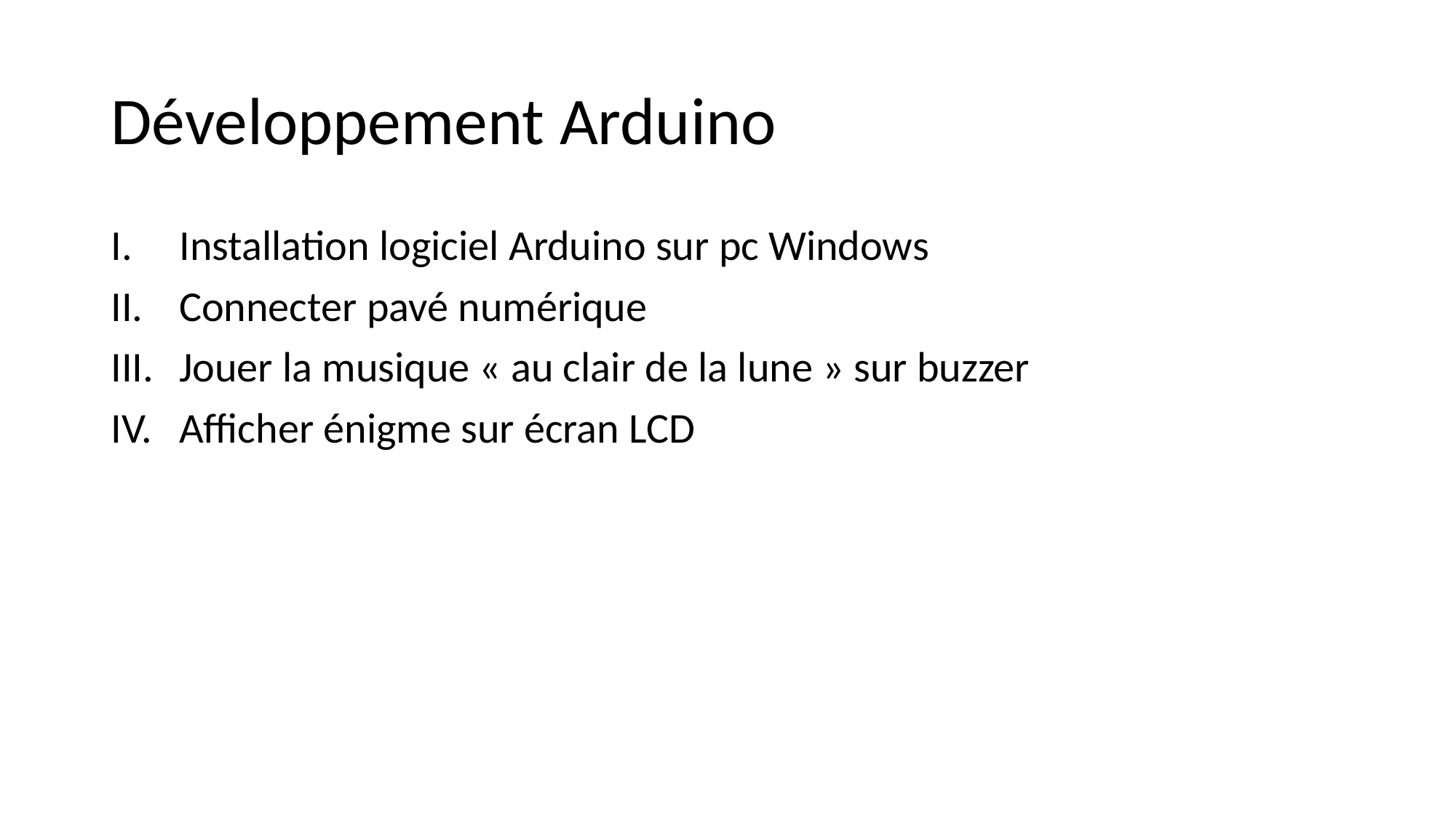

# Développement Arduino
Installation logiciel Arduino sur pc Windows
Connecter pavé numérique
Jouer la musique « au clair de la lune » sur buzzer
Afficher énigme sur écran LCD